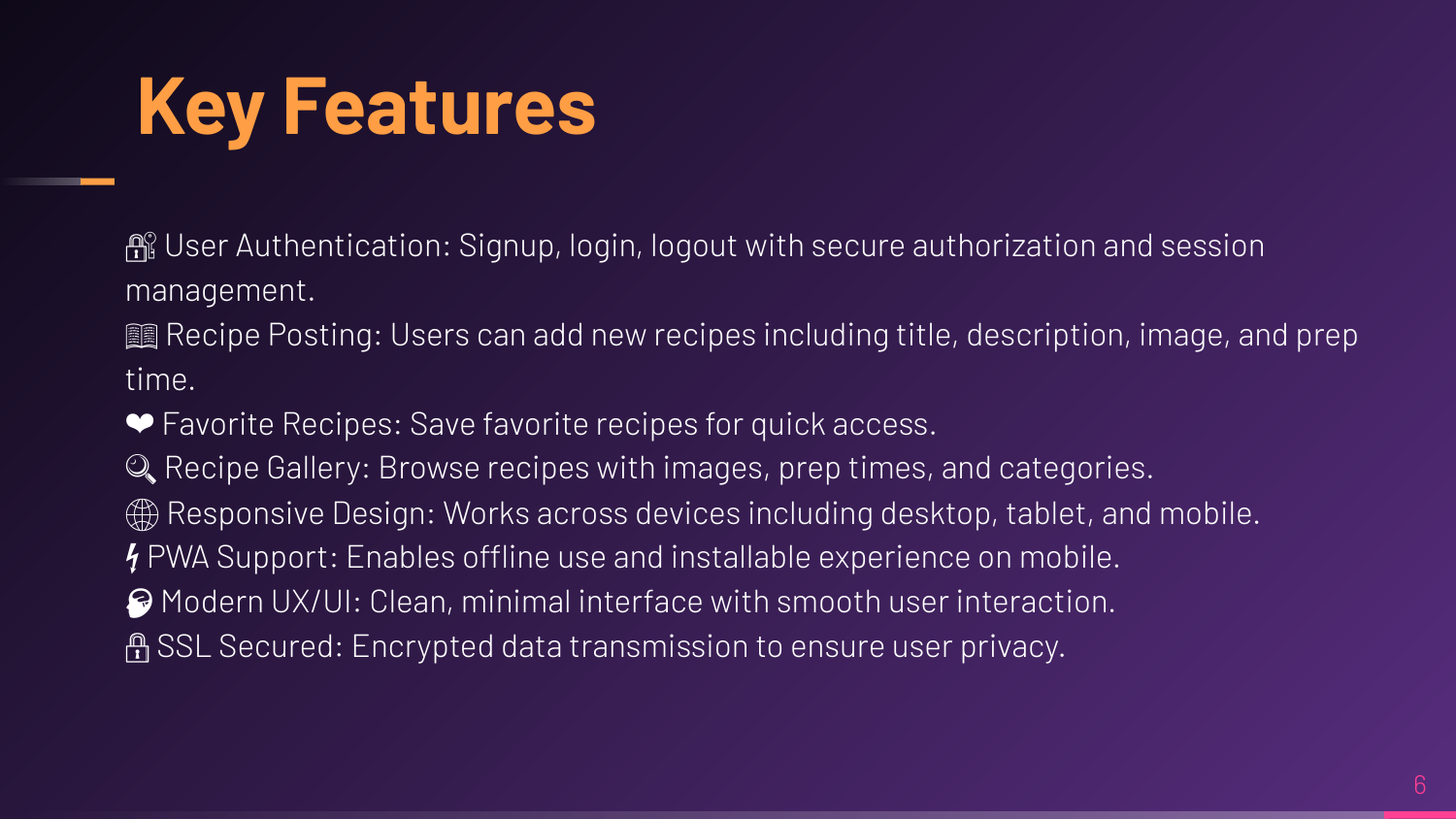

# Key Features
🔐 User Authentication: Signup, login, logout with secure authorization and session management.
📖 Recipe Posting: Users can add new recipes including title, description, image, and prep time.
❤️ Favorite Recipes: Save favorite recipes for quick access.
🔍 Recipe Gallery: Browse recipes with images, prep times, and categories.
🌐 Responsive Design: Works across devices including desktop, tablet, and mobile.
⚡ PWA Support: Enables offline use and installable experience on mobile.
🧠 Modern UX/UI: Clean, minimal interface with smooth user interaction.
🔒 SSL Secured: Encrypted data transmission to ensure user privacy.

6